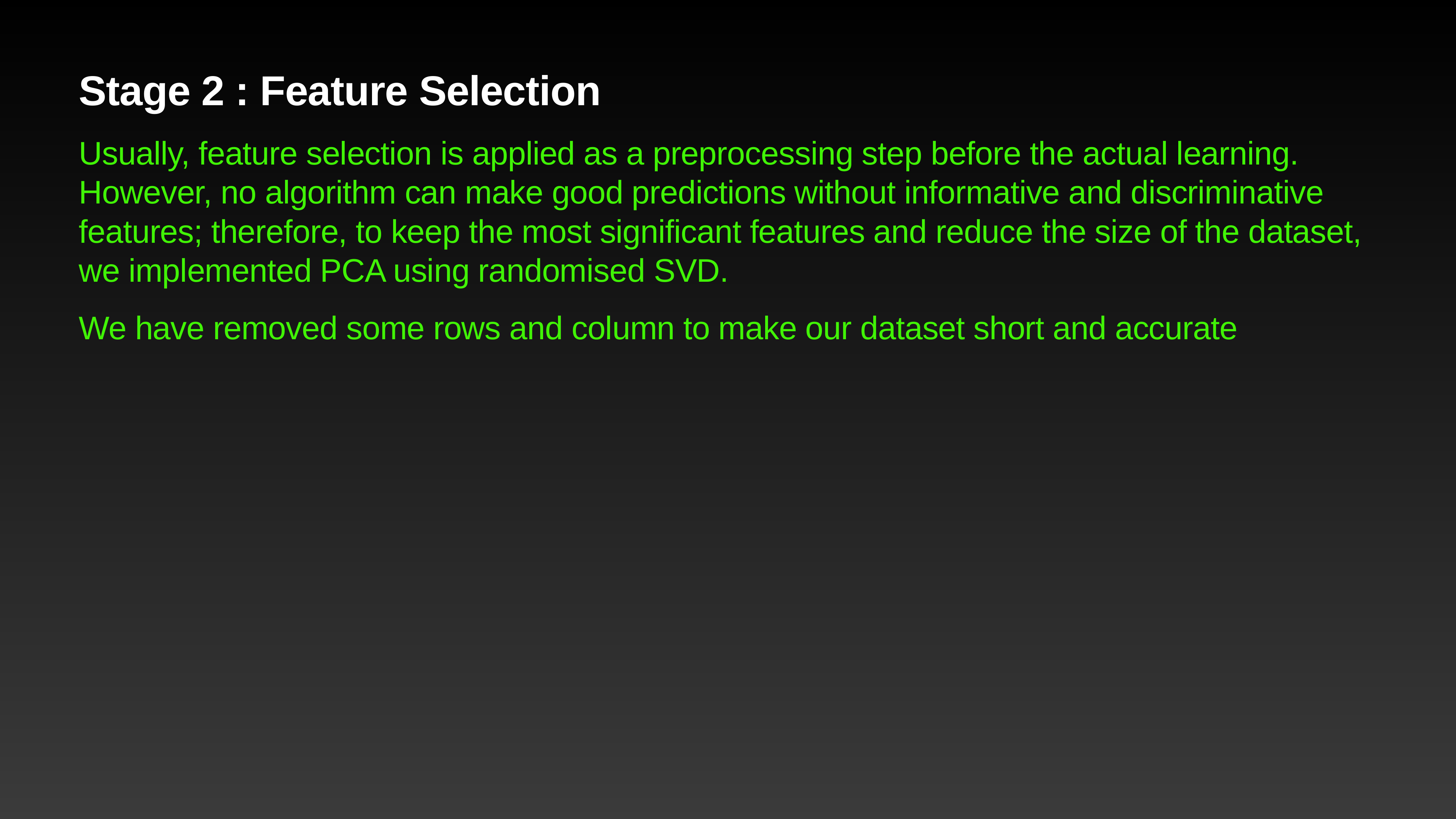

Stage 2 : Feature Selection
Usually, feature selection is applied as a preprocessing step before the actual learning. However, no algorithm can make good predictions without informative and discriminative features; therefore, to keep the most significant features and reduce the size of the dataset, we implemented PCA using randomised SVD.
We have removed some rows and column to make our dataset short and accurate